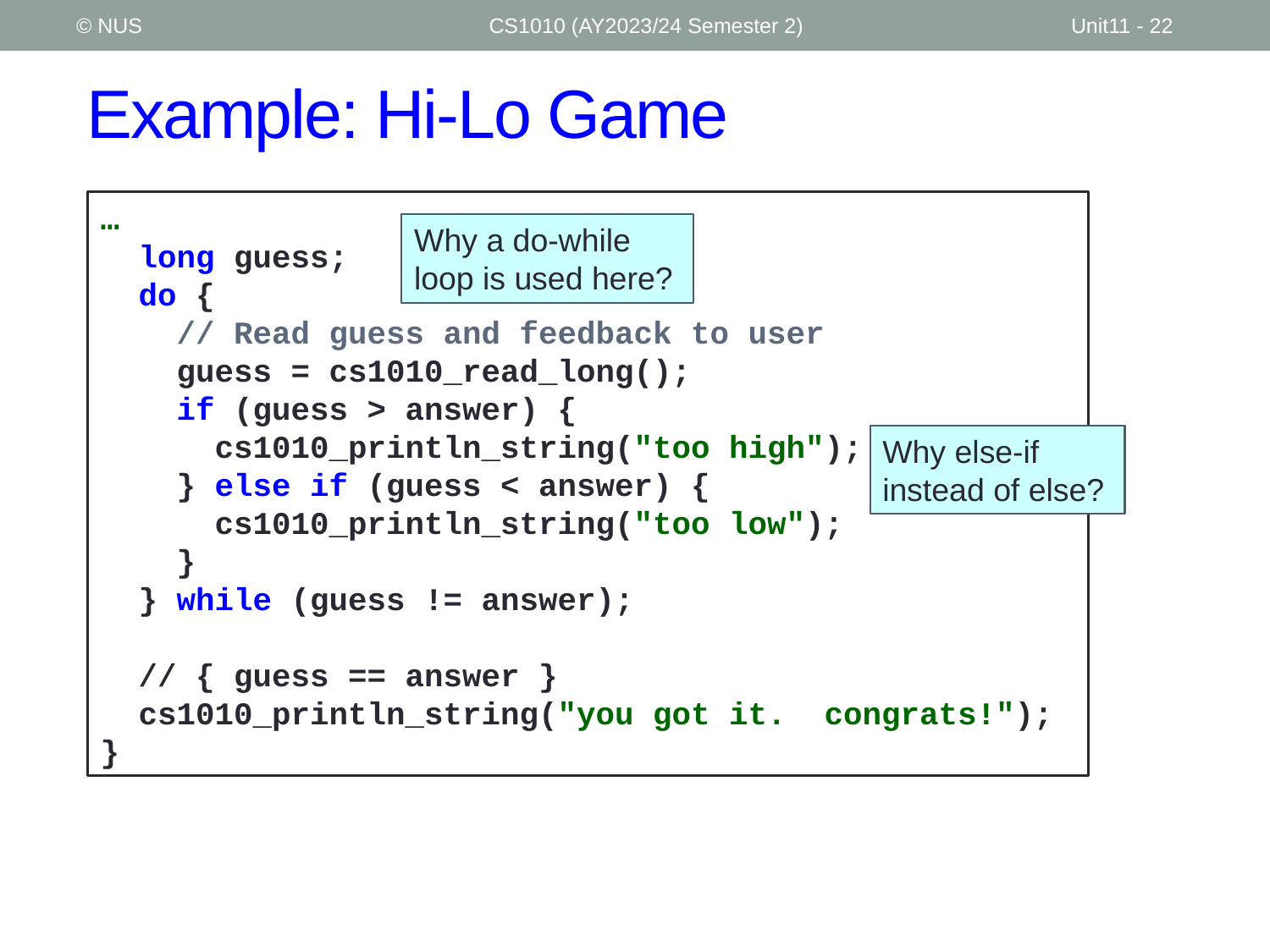

© NUS
CS1010 (AY2023/24 Semester 2)
Unit11 - 22
# Example: Hi-Lo Game
…
  long guess;
  do {
    // Read guess and feedback to user
    guess = cs1010_read_long();
    if (guess > answer) {
      cs1010_println_string("too high");
    } else if (guess < answer) {
      cs1010_println_string("too low");
    }
  } while (guess != answer);

  // { guess == answer }
  cs1010_println_string("you got it.  congrats!");
}
Why a do-while loop is used here?
Why else-if instead of else?